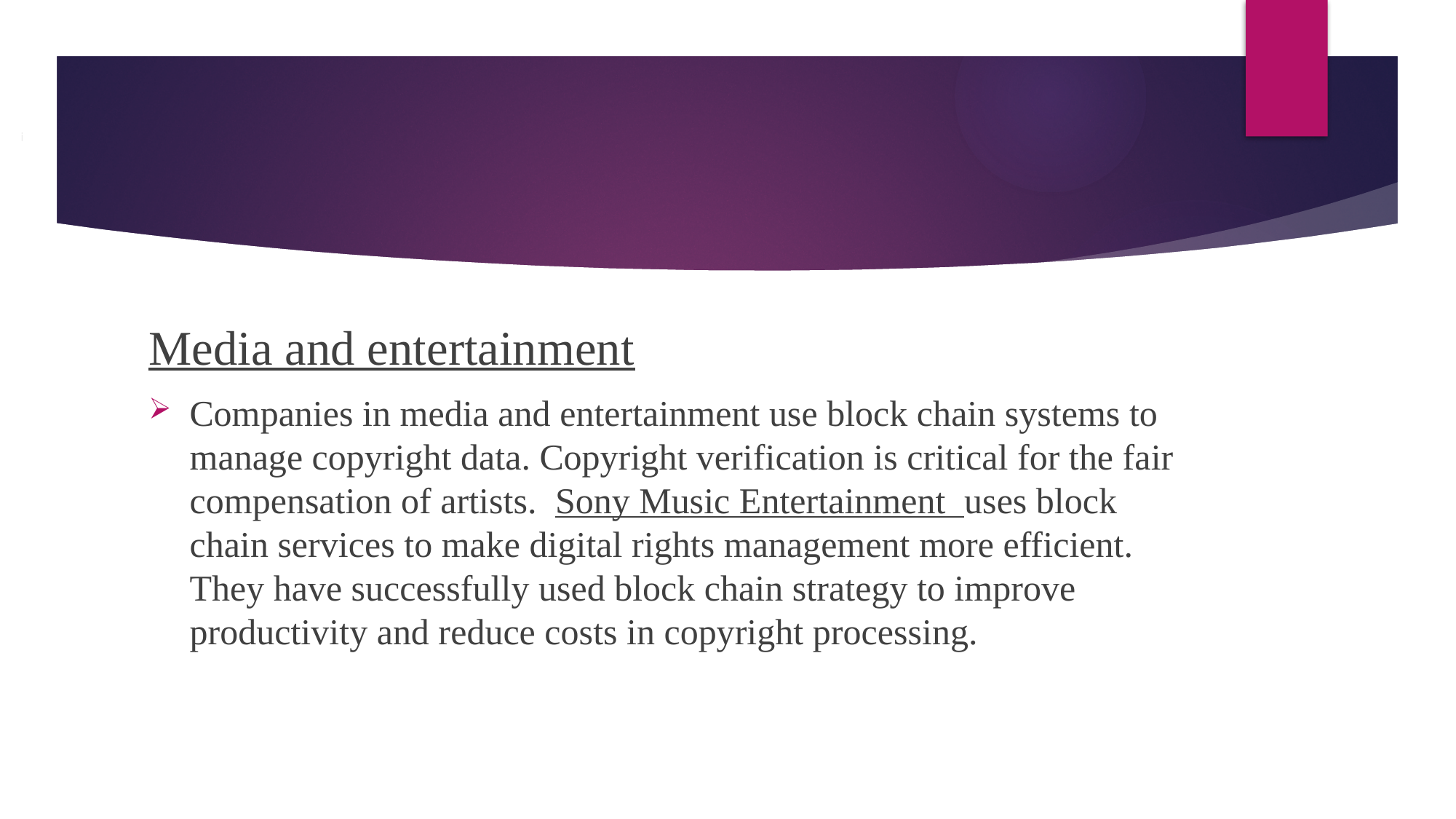

# i
Media and entertainment
Companies in media and entertainment use block chain systems to manage copyright data. Copyright verification is critical for the fair compensation of artists.  Sony Music Entertainment  uses block chain services to make digital rights management more efficient. They have successfully used block chain strategy to improve productivity and reduce costs in copyright processing.